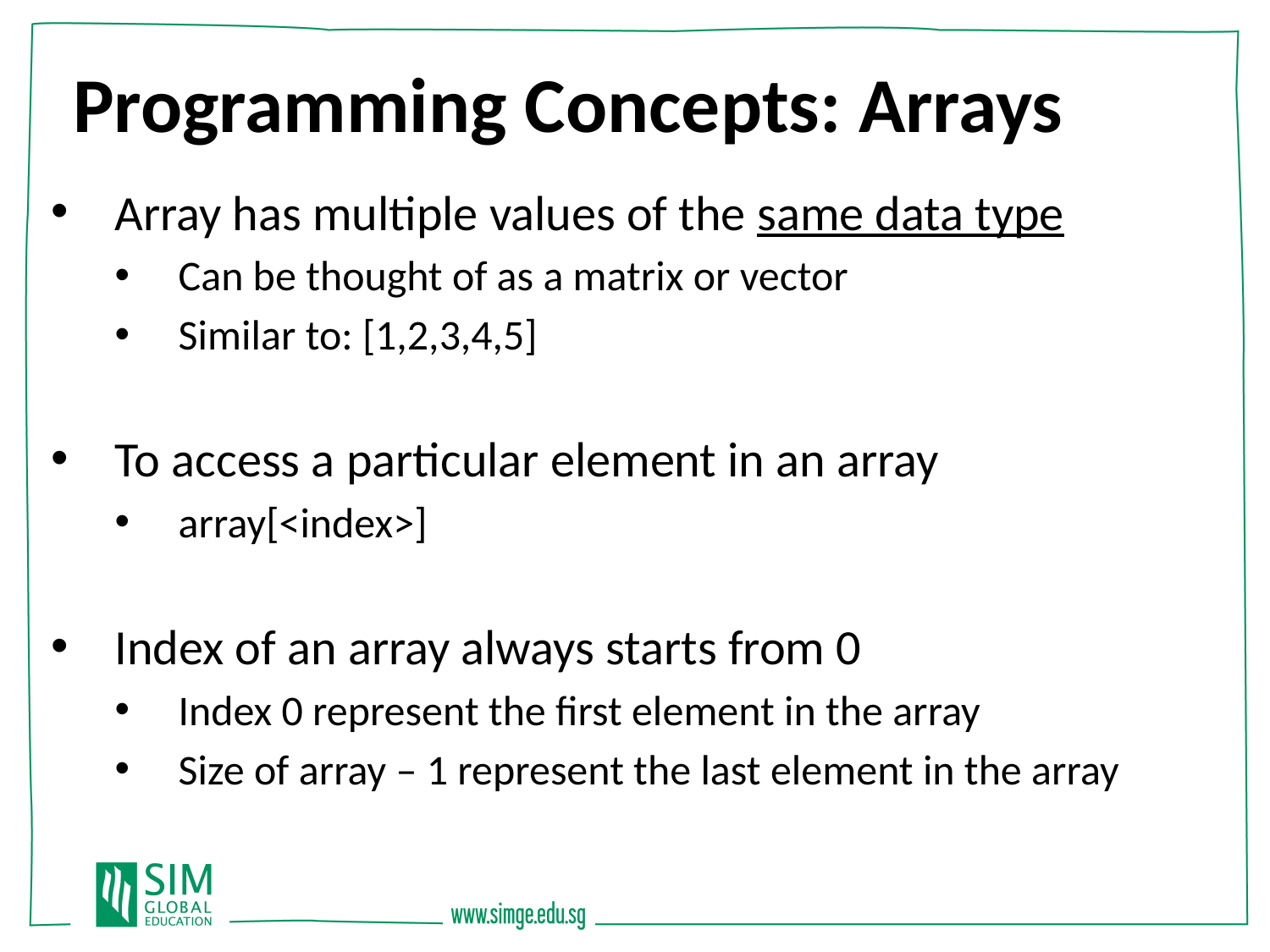

Programming Concepts: Arrays
Array has multiple values of the same data type
Can be thought of as a matrix or vector
Similar to: [1,2,3,4,5]

To access a particular element in an array
array[<index>]

Index of an array always starts from 0
Index 0 represent the first element in the array
Size of array – 1 represent the last element in the array